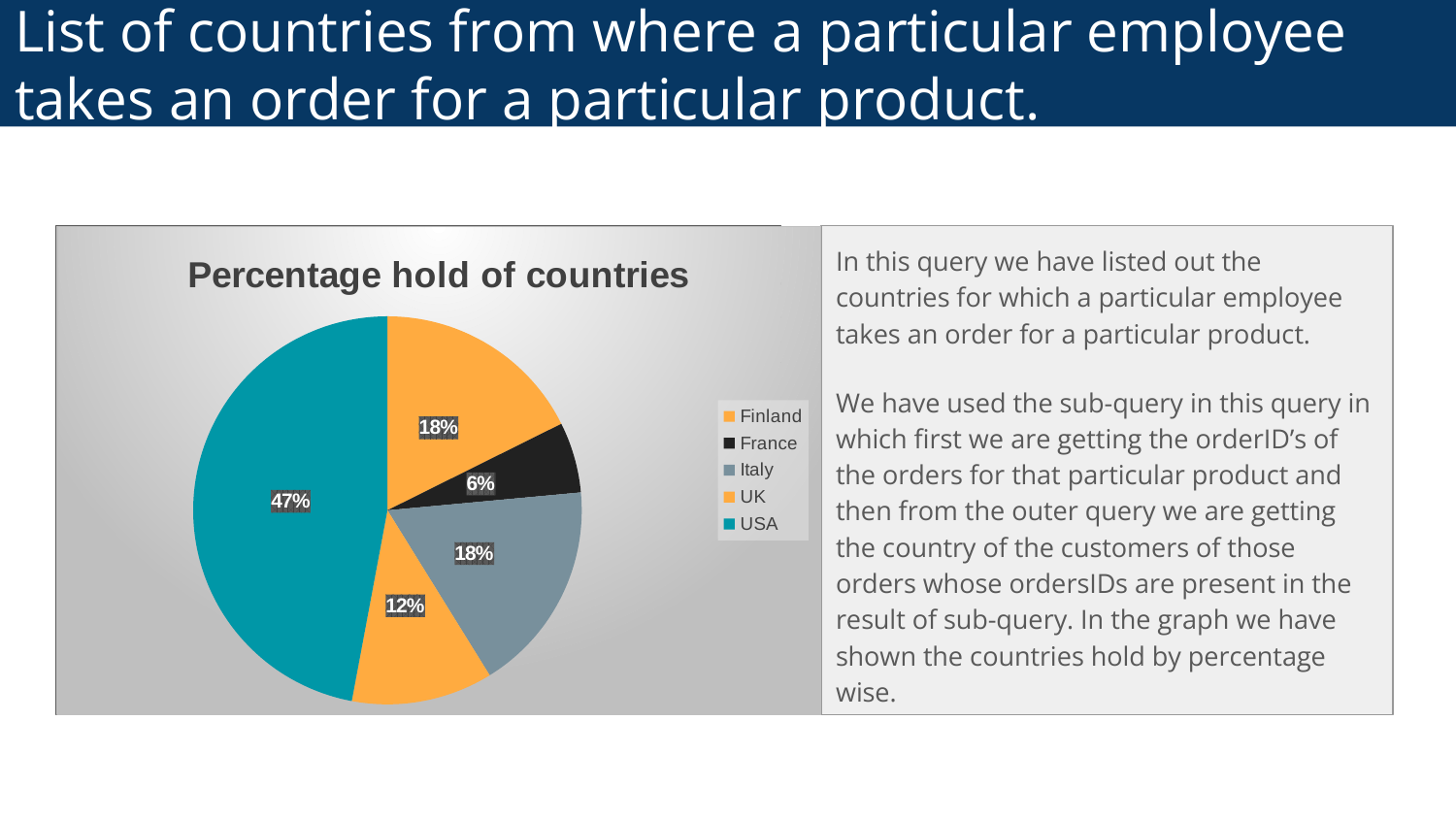

# List of countries from where a particular employee takes an order for a particular product.

### Chart: Percentage hold of countries

| Category | CountValue |
|---|---|
| Finland | 3.0 |
| France | 1.0 |
| Italy | 3.0 |
| UK | 2.0 |
| USA | 8.0 |
In this query we have listed out the countries for which a particular employee takes an order for a particular product.
We have used the sub-query in this query in which first we are getting the orderID’s of the orders for that particular product and then from the outer query we are getting the country of the customers of those orders whose ordersIDs are present in the result of sub-query. In the graph we have shown the countries hold by percentage wise.

### Chart

| Category |
|---|